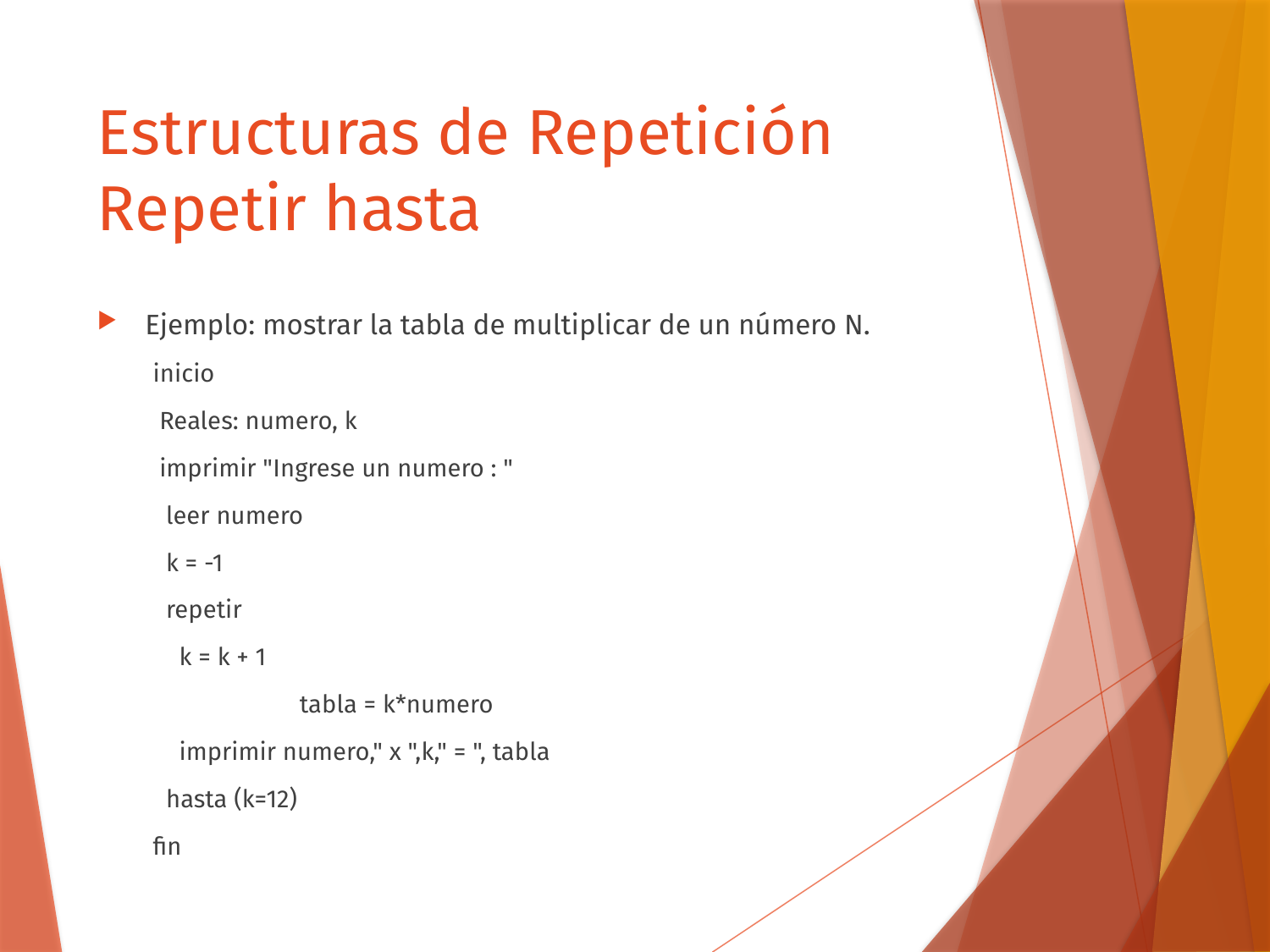

# Estructuras de Repetición Repetir hasta
Ejemplo: mostrar la tabla de multiplicar de un número N.
inicio
 Reales: numero, k
 imprimir "Ingrese un numero : "
  leer numero
  k = -1
  repetir
    k = k + 1
	   tabla = k*numero
    imprimir numero," x ",k," = ", tabla
  hasta (k=12)
fin